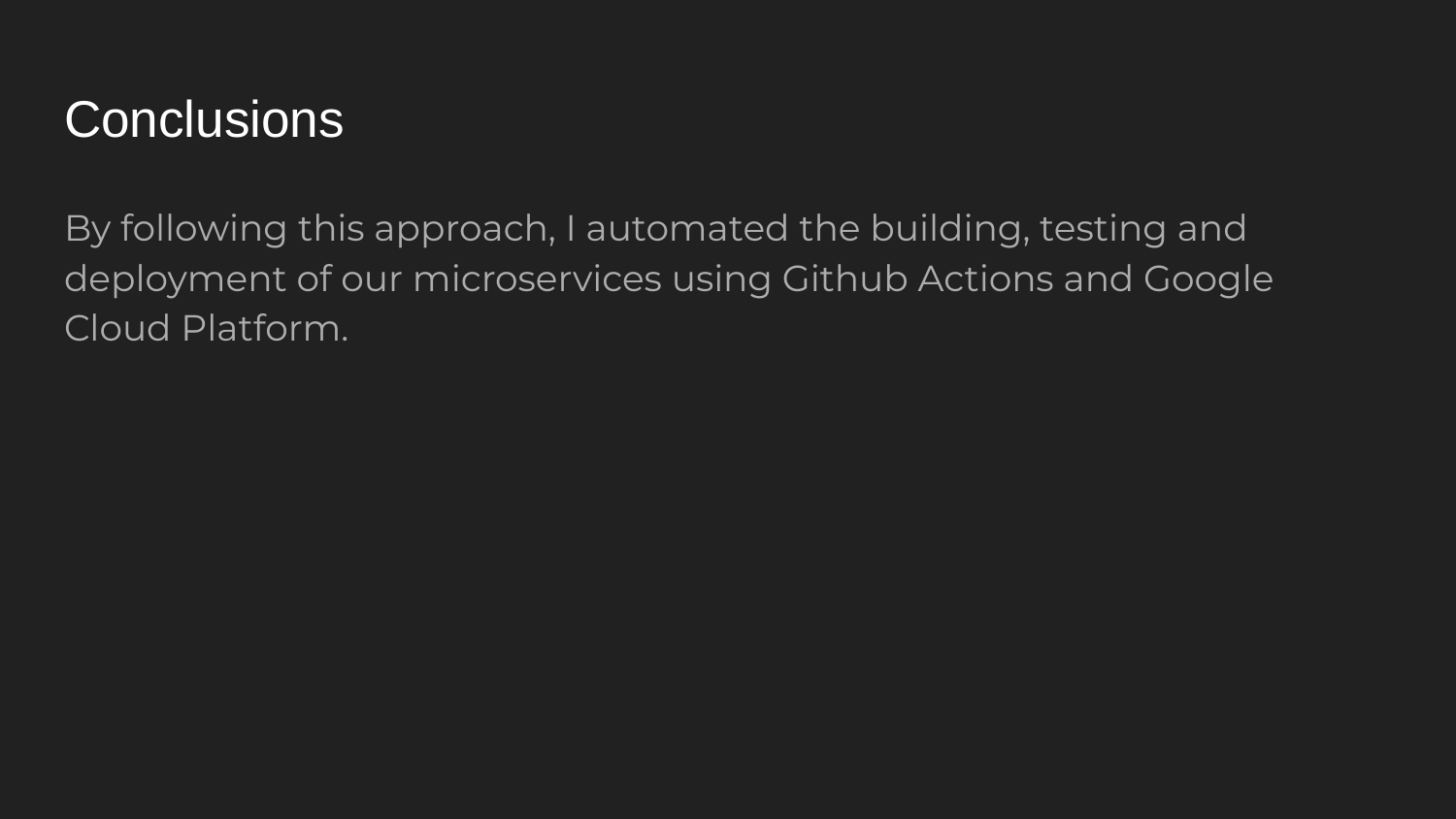

# Conclusions
By following this approach, I automated the building, testing and deployment of our microservices using Github Actions and Google Cloud Platform.